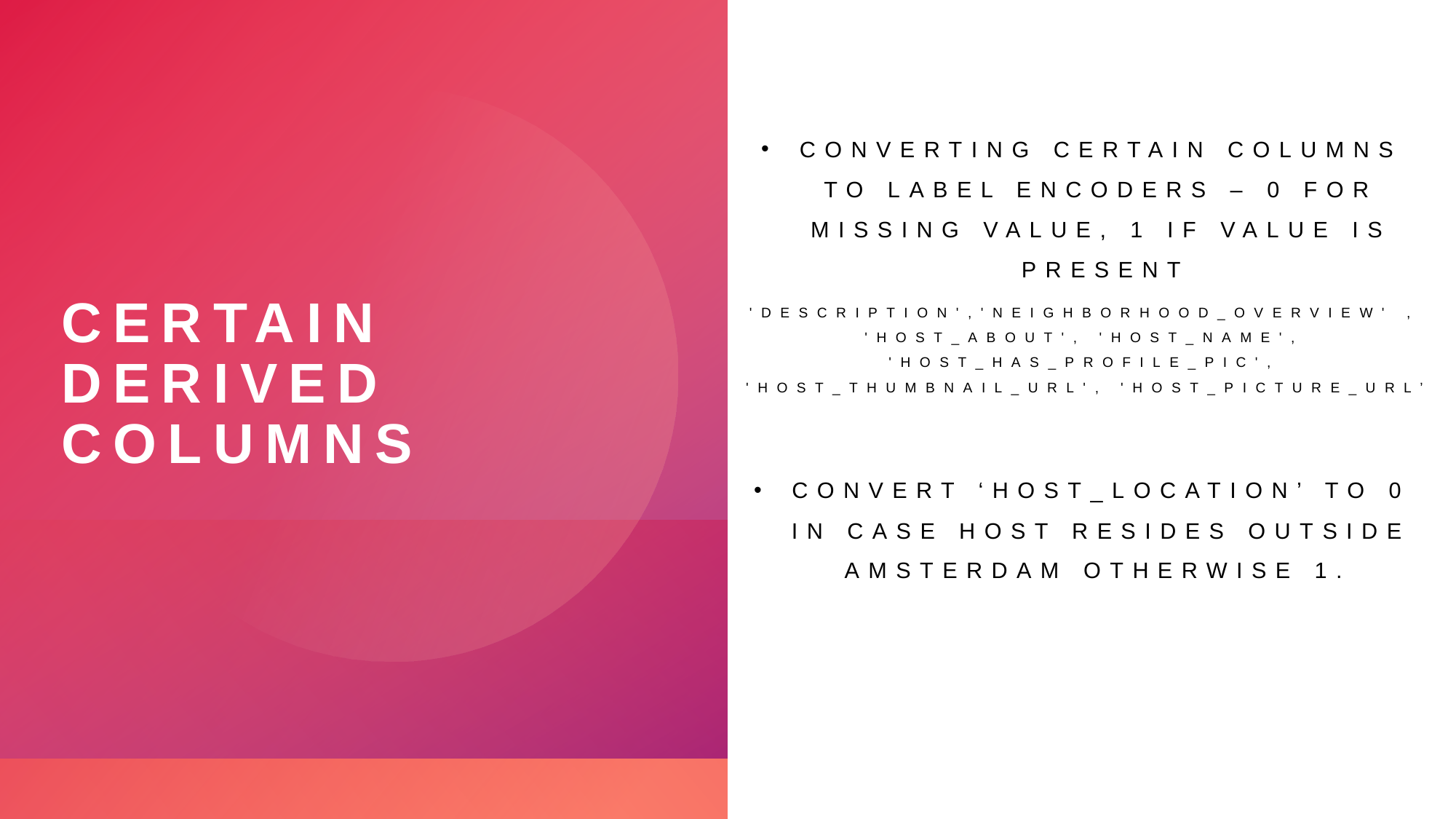

# CERTAIN DERIVED COLUMNS

converting certain columns to label encoders – 0 FOR MiSSING VALUE, 1 IF VALUE IS PRESENT
'description','neighborhood_overview' , 'host_about', 'host_name', 'host_has_profile_pic', 'host_thumbnail_url', 'host_picture_url’

convert ‘HOST_LOCATION’ To 0 IN CASE HOST RESIDES OUTSIDE AMSTERDAM OTHERWISE 1.